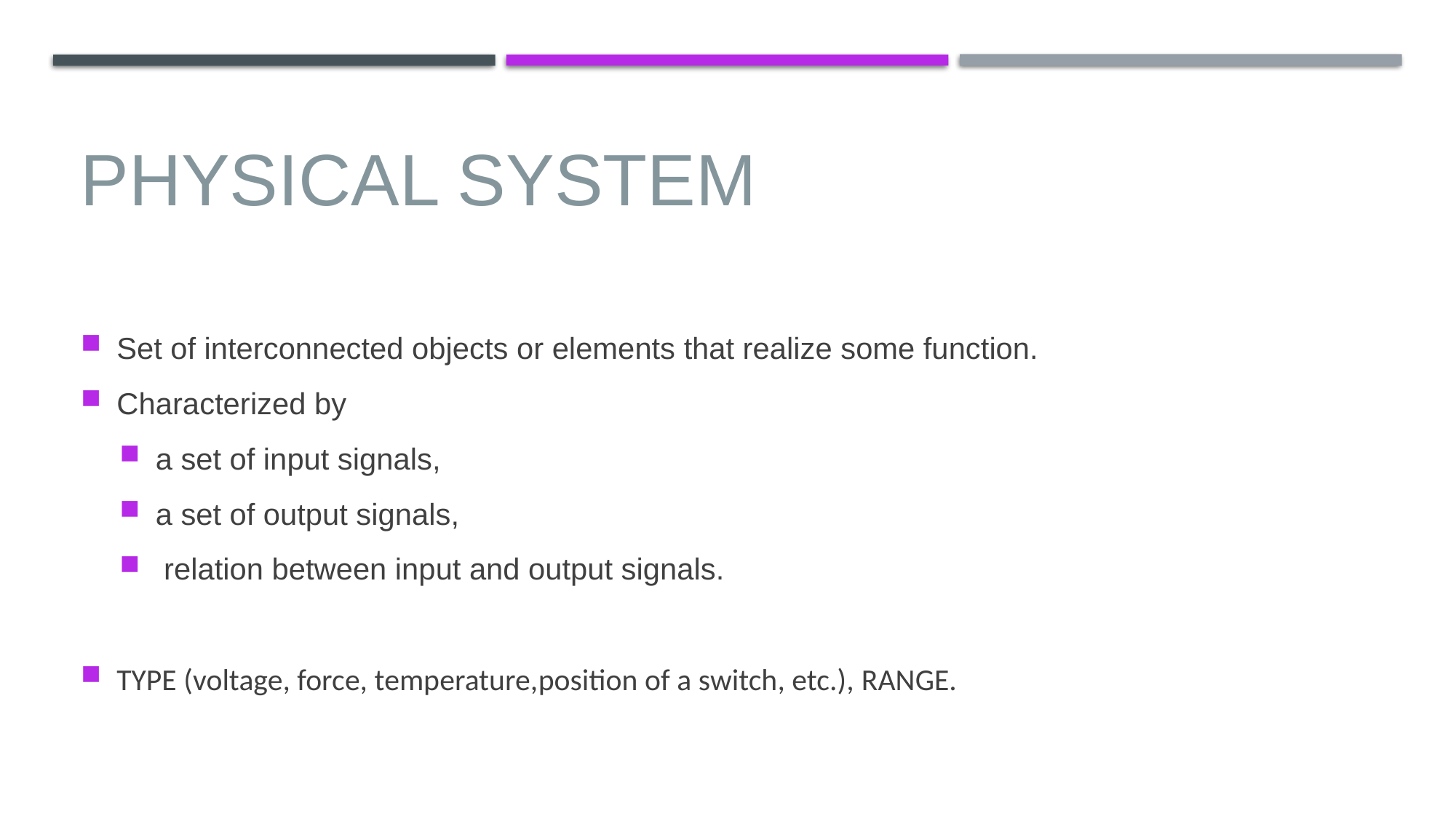

# PHYSICAL SYSTEM
Set of interconnected objects or elements that realize some function.
Characterized by
a set of input signals,
a set of output signals,
 relation between input and output signals.

TYPE (voltage, force, temperature,position of a switch, etc.), RANGE.